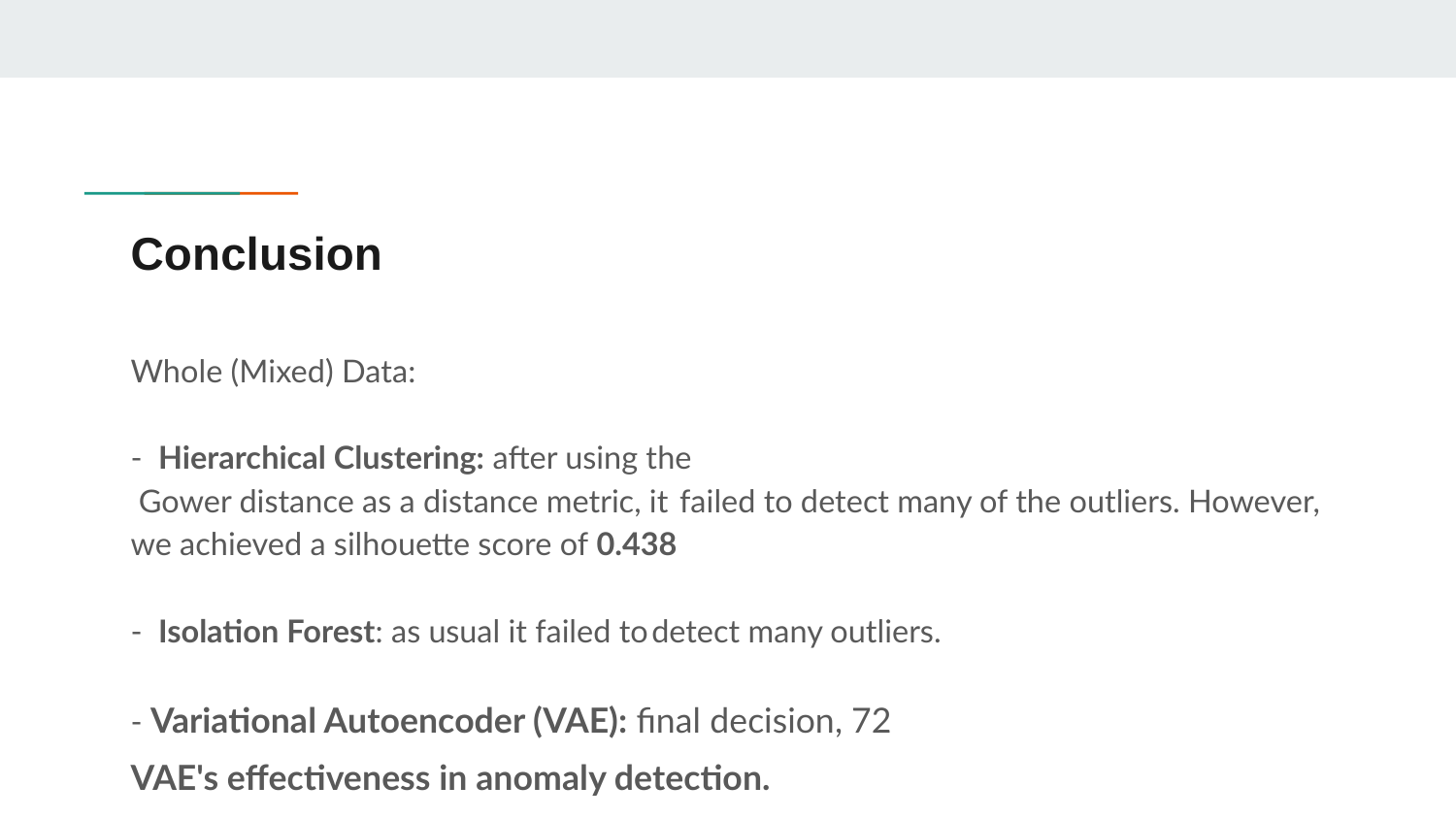

# Conclusion
Whole (Mixed) Data:
-  Hierarchical Clustering: after using the
 Gower distance as a distance metric, it  failed to detect many of the outliers. However, we achieved a silhouette score of 0.438

-  Isolation Forest: as usual it failed to detect many outliers.

- Variational Autoencoder (VAE): final decision, 72
VAE's effectiveness in anomaly detection.